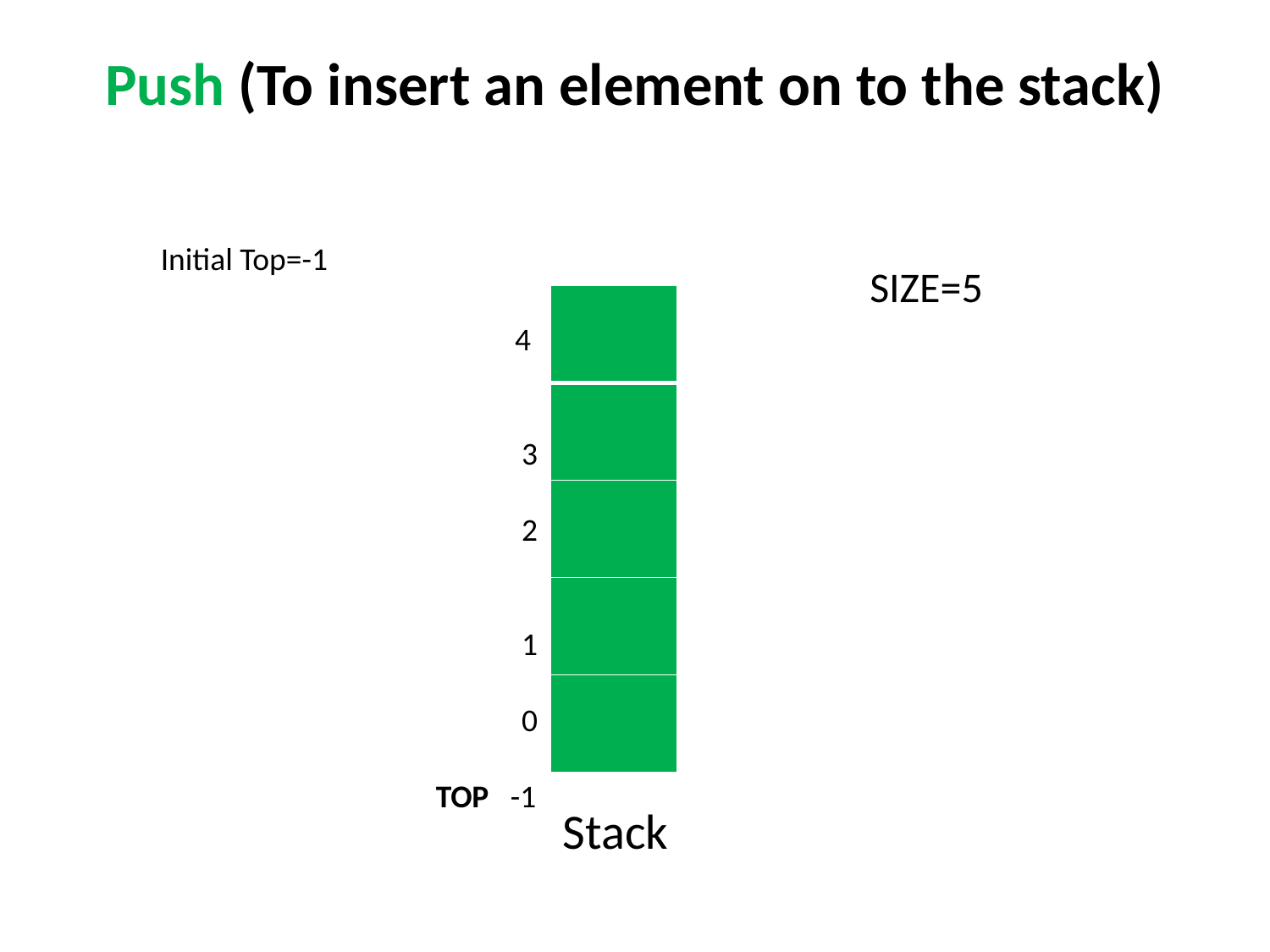

# Push (To insert an element on to the stack)
Initial Top=-1
SIZE=5
	           4

3

2

1

0

TOP   -1

|  |
| --- |
|  |
|  |
|  |
|  |
Stack